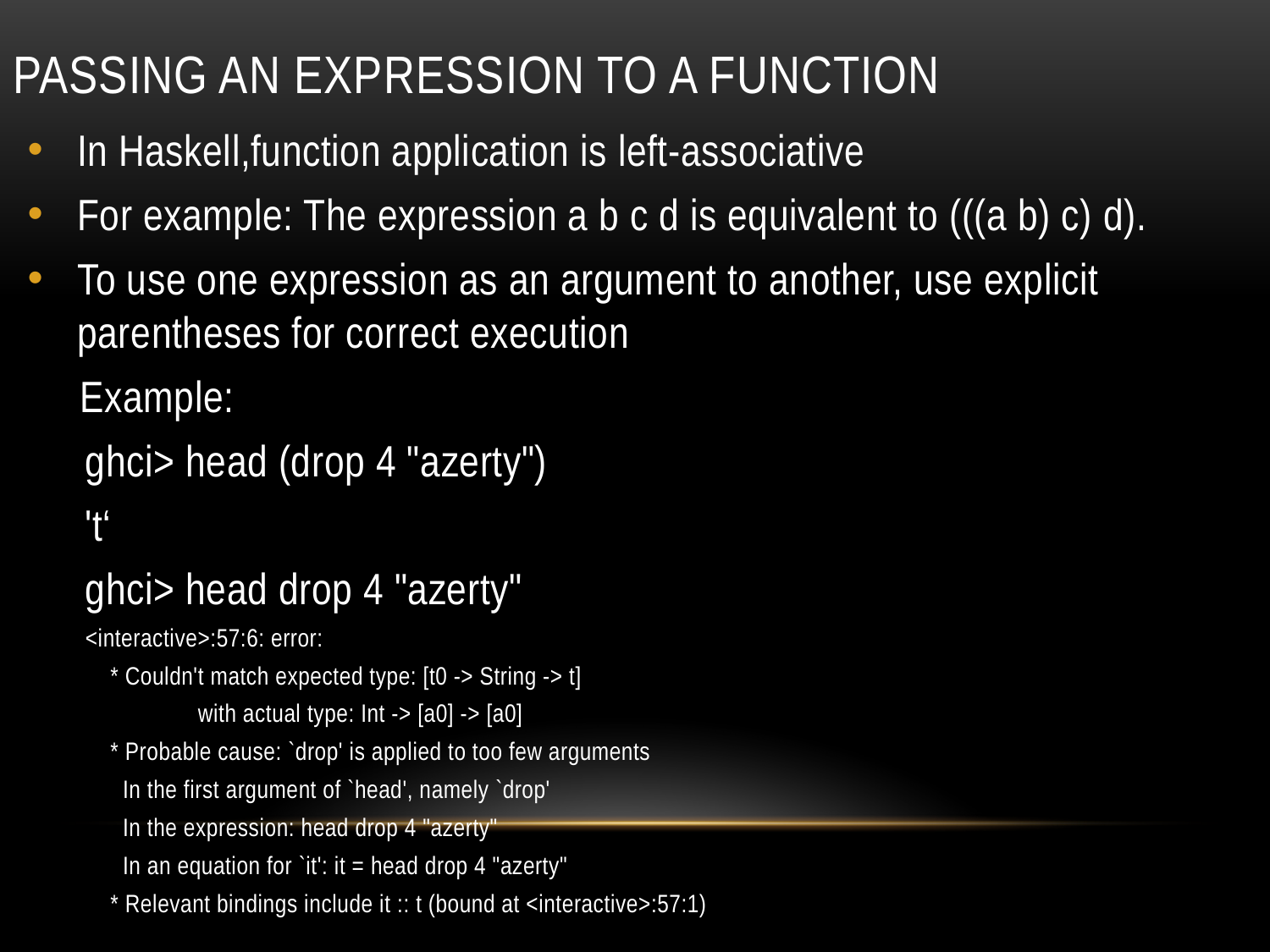

# Passing an Expression to a Function
In Haskell,function application is left-associative
For example: The expression a b c d is equivalent to (((a b) c) d).
To use one expression as an argument to another, use explicit parentheses for correct execution
     Example:
ghci> head (drop 4 "azerty")
't‘
ghci> head drop 4 "azerty"
<interactive>:57:6: error:
    * Couldn't match expected type: [t0 -> String -> t]
                  with actual type: Int -> [a0] -> [a0]
    * Probable cause: `drop' is applied to too few arguments
      In the first argument of `head', namely `drop'
      In the expression: head drop 4 "azerty"
      In an equation for `it': it = head drop 4 "azerty"
    * Relevant bindings include it :: t (bound at <interactive>:57:1)